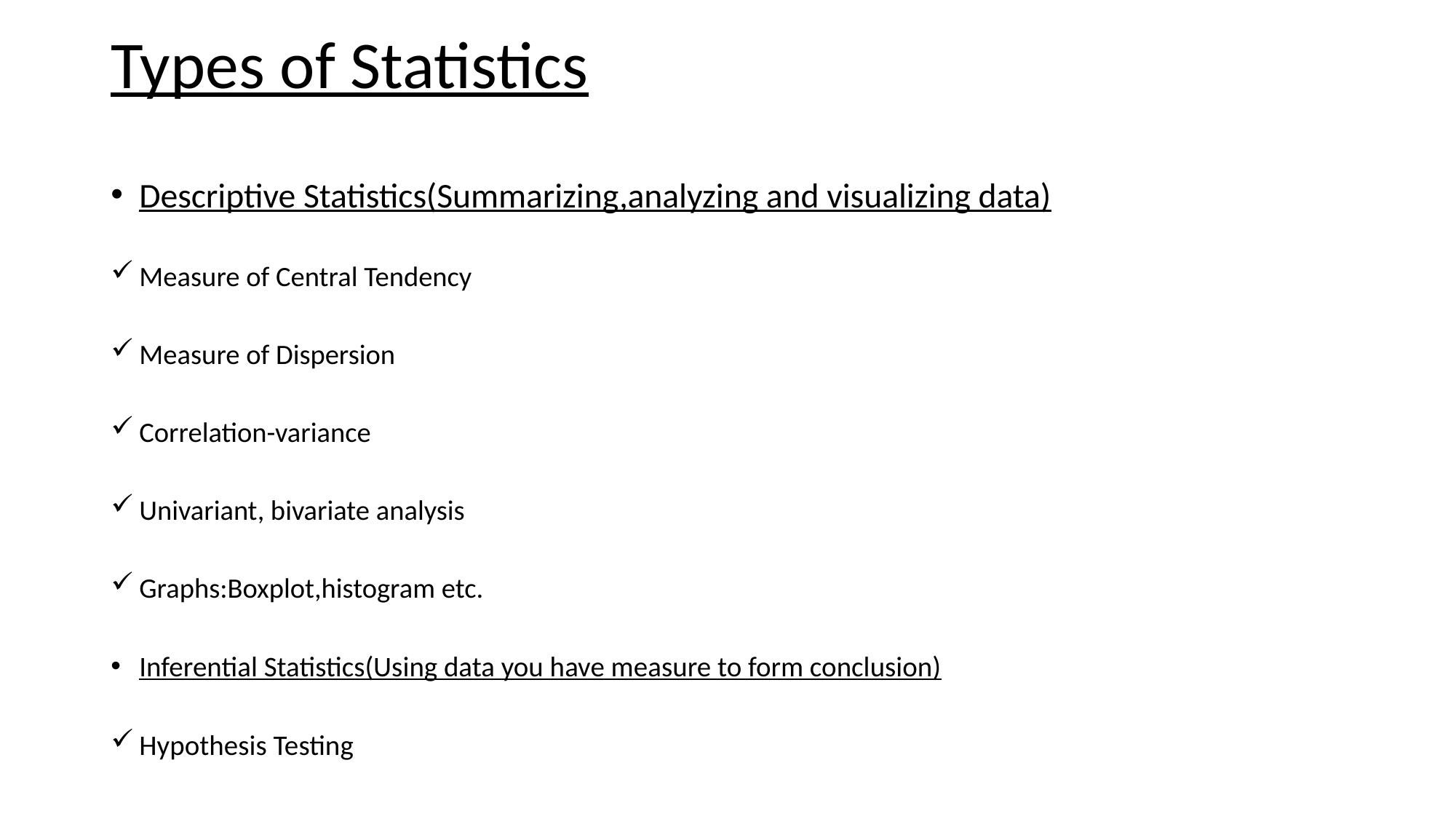

# Types of Statistics
Descriptive Statistics(Summarizing,analyzing and visualizing data)
Measure of Central Tendency
Measure of Dispersion
Correlation-variance
Univariant, bivariate analysis
Graphs:Boxplot,histogram etc.
Inferential Statistics(Using data you have measure to form conclusion)
Hypothesis Testing